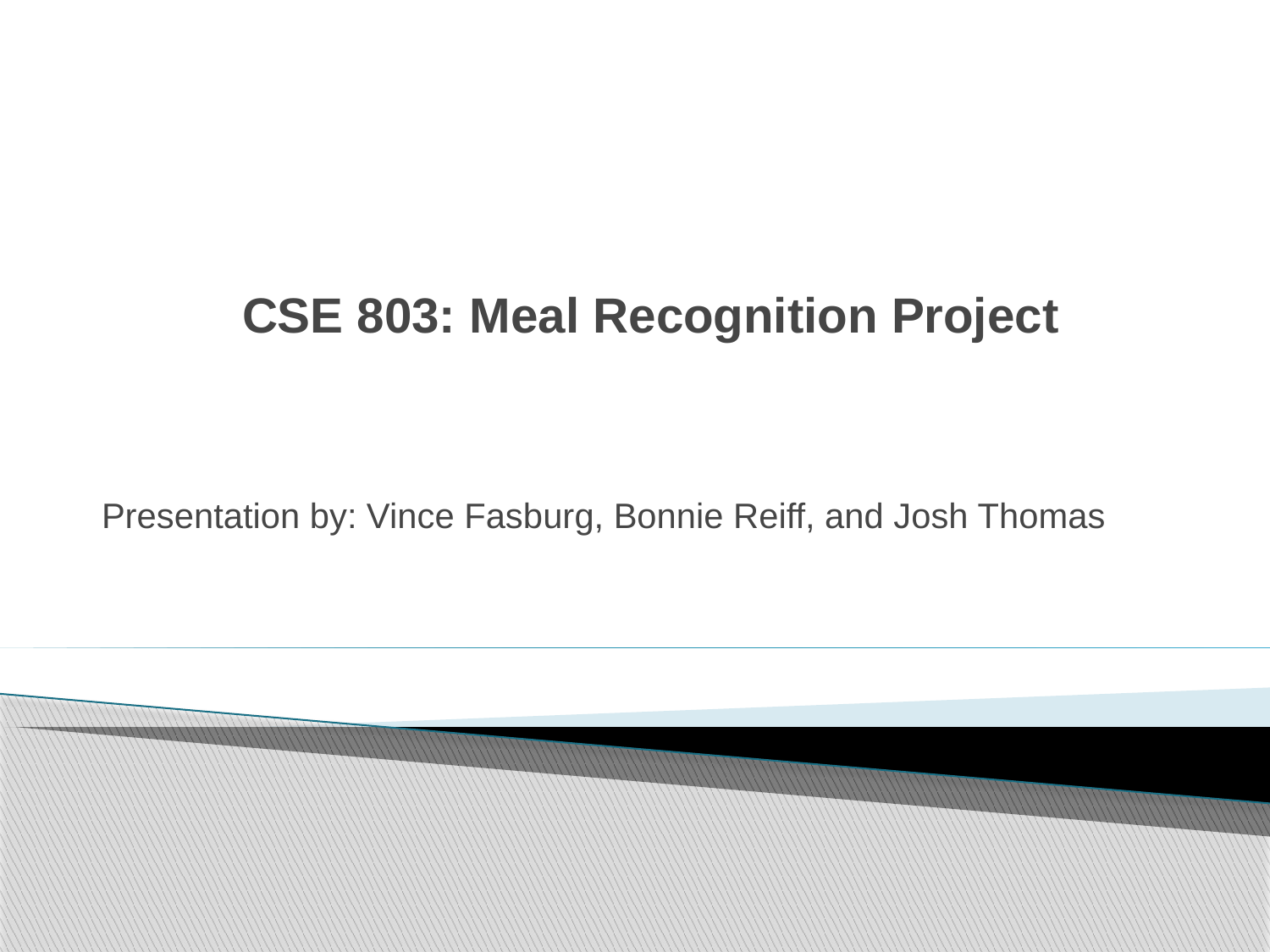

# CSE 803: Meal Recognition Project
Presentation by: Vince Fasburg, Bonnie Reiff, and Josh Thomas